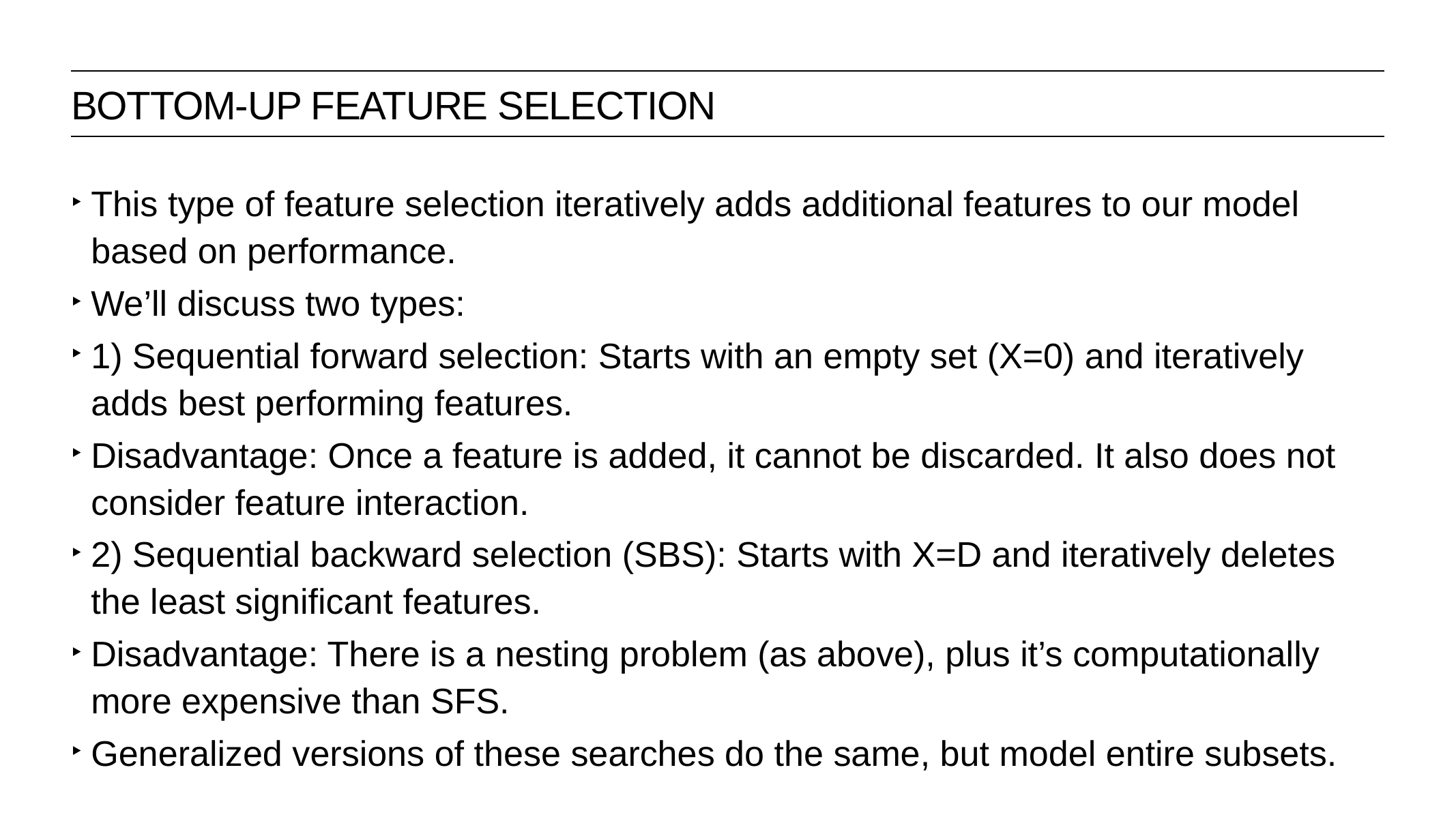

Bottom-up feature selection

This type of feature selection iteratively adds additional features to our model based on performance.
We’ll discuss two types:
1) Sequential forward selection: Starts with an empty set (X=0) and iteratively adds best performing features.
Disadvantage: Once a feature is added, it cannot be discarded. It also does not consider feature interaction.
2) Sequential backward selection (SBS): Starts with X=D and iteratively deletes the least significant features.
Disadvantage: There is a nesting problem (as above), plus it’s computationally more expensive than SFS.
Generalized versions of these searches do the same, but model entire subsets.